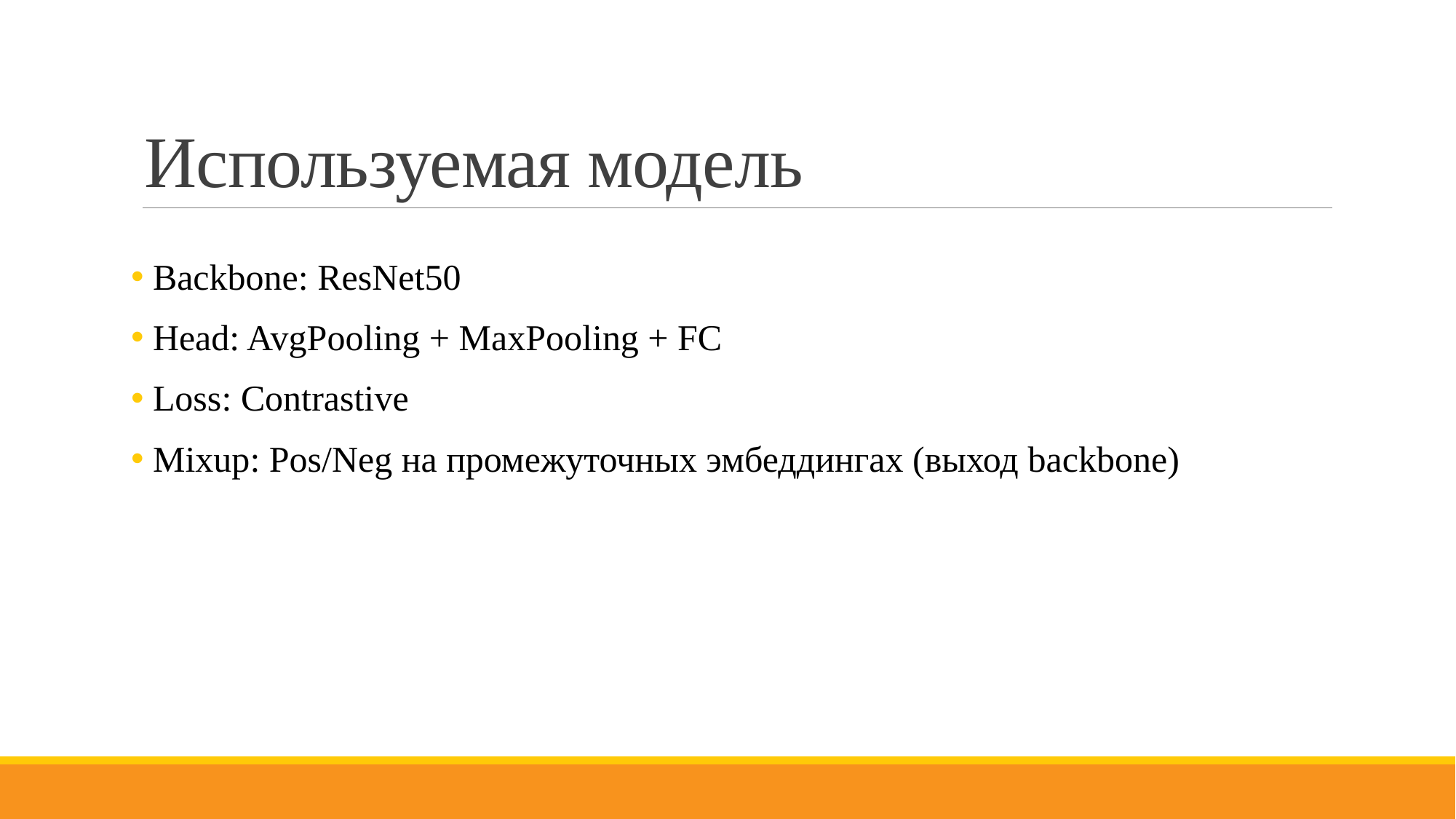

# Используемая модель
 Backbone: ResNet50
 Head: AvgPooling + MaxPooling + FC
 Loss: Contrastive
 Mixup: Pos/Neg на промежуточных эмбеддингах (выход backbone)